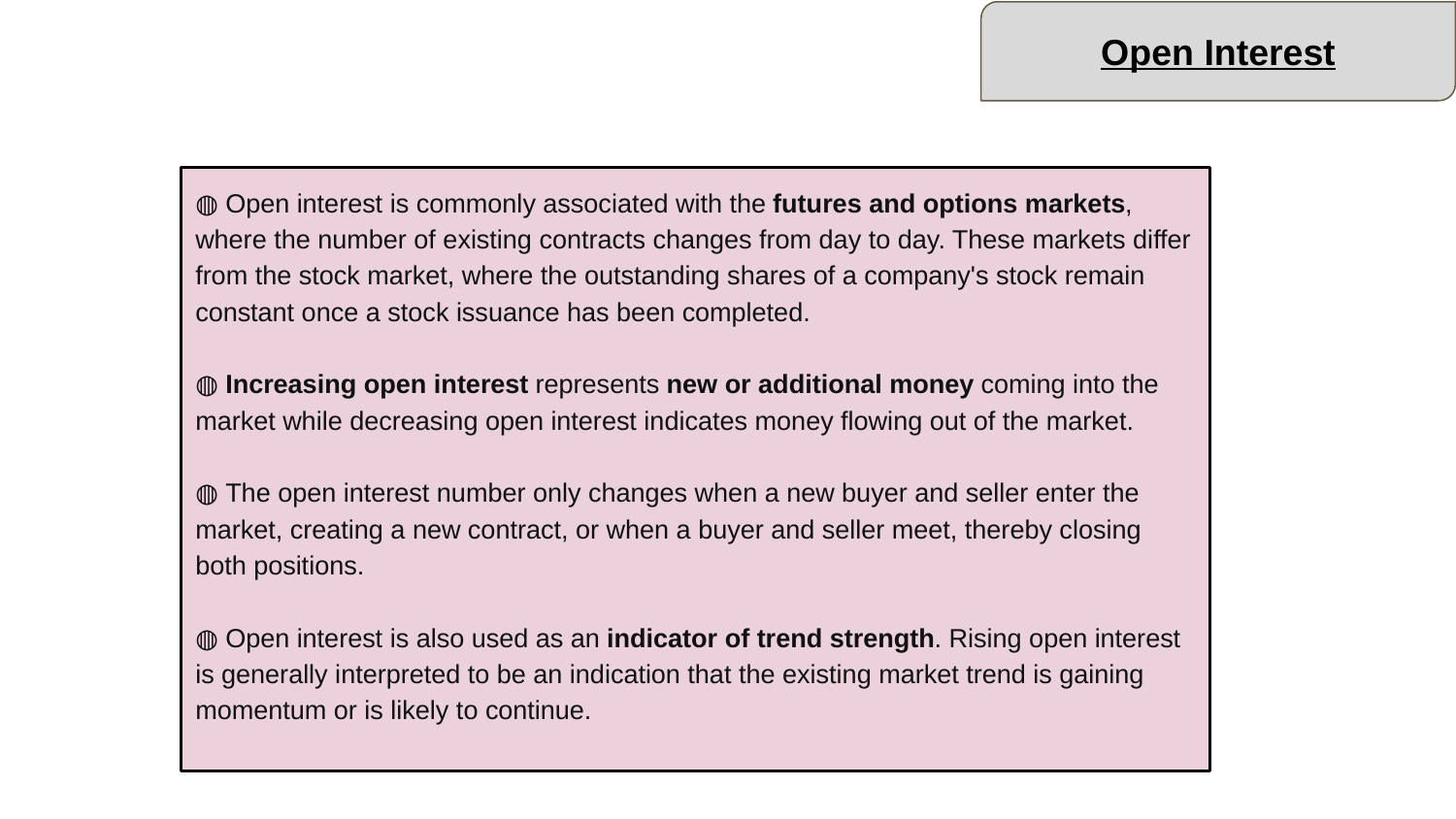

Open Interest
◍ Open interest is commonly associated with the futures and options markets, where the number of existing contracts changes from day to day. These markets differ from the stock market, where the outstanding shares of a company's stock remain constant once a stock issuance has been completed.

◍ Increasing open interest represents new or additional money coming into the market while decreasing open interest indicates money flowing out of the market.

◍ The open interest number only changes when a new buyer and seller enter the market, creating a new contract, or when a buyer and seller meet, thereby closing both positions.

◍ Open interest is also used as an indicator of trend strength. Rising open interest is generally interpreted to be an indication that the existing market trend is gaining momentum or is likely to continue.